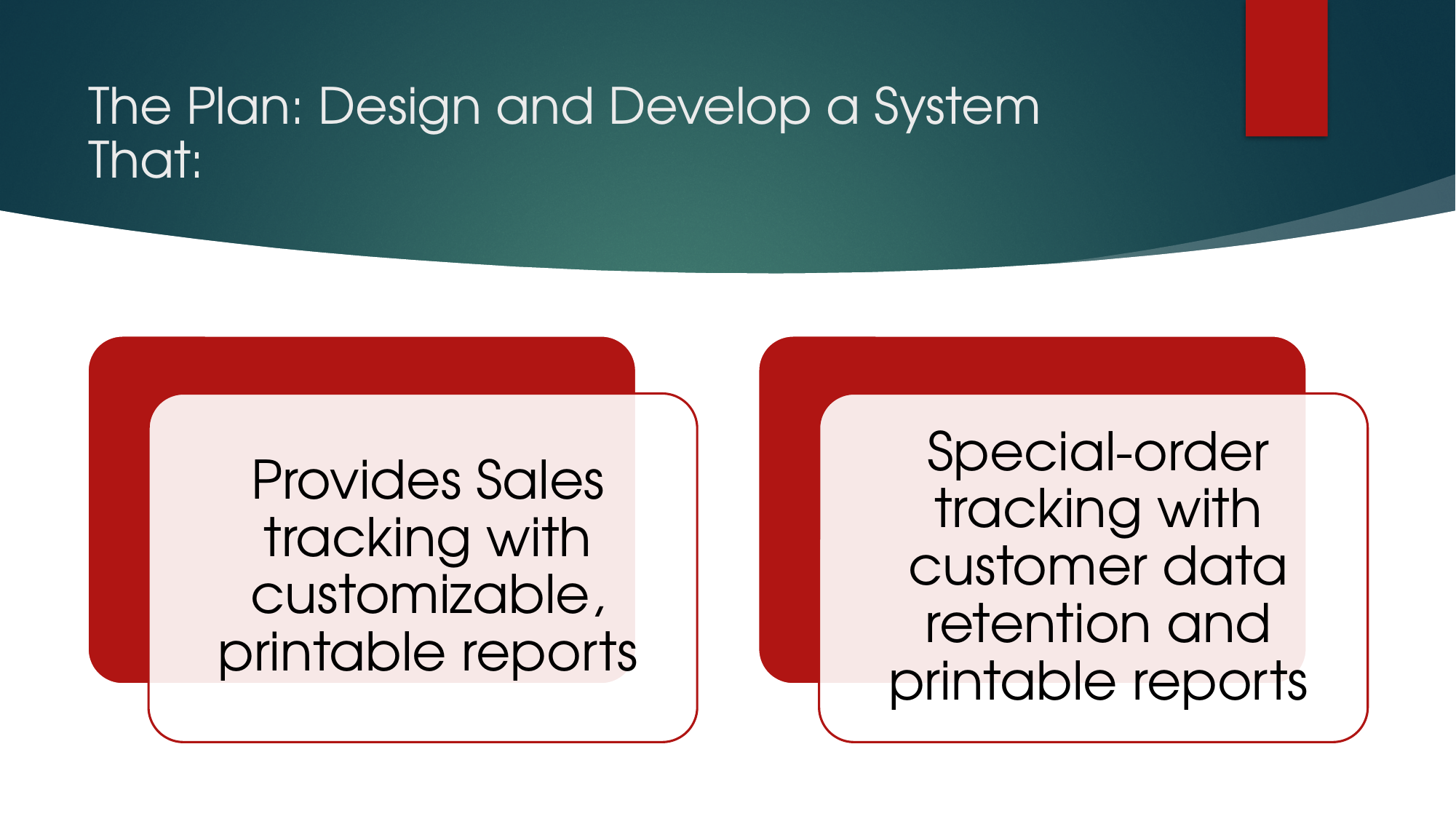

# The Plan: Design and Develop a System That:

Provides Sales tracking with customizable, printable reports
Special-order tracking with customer data retention and printable reports